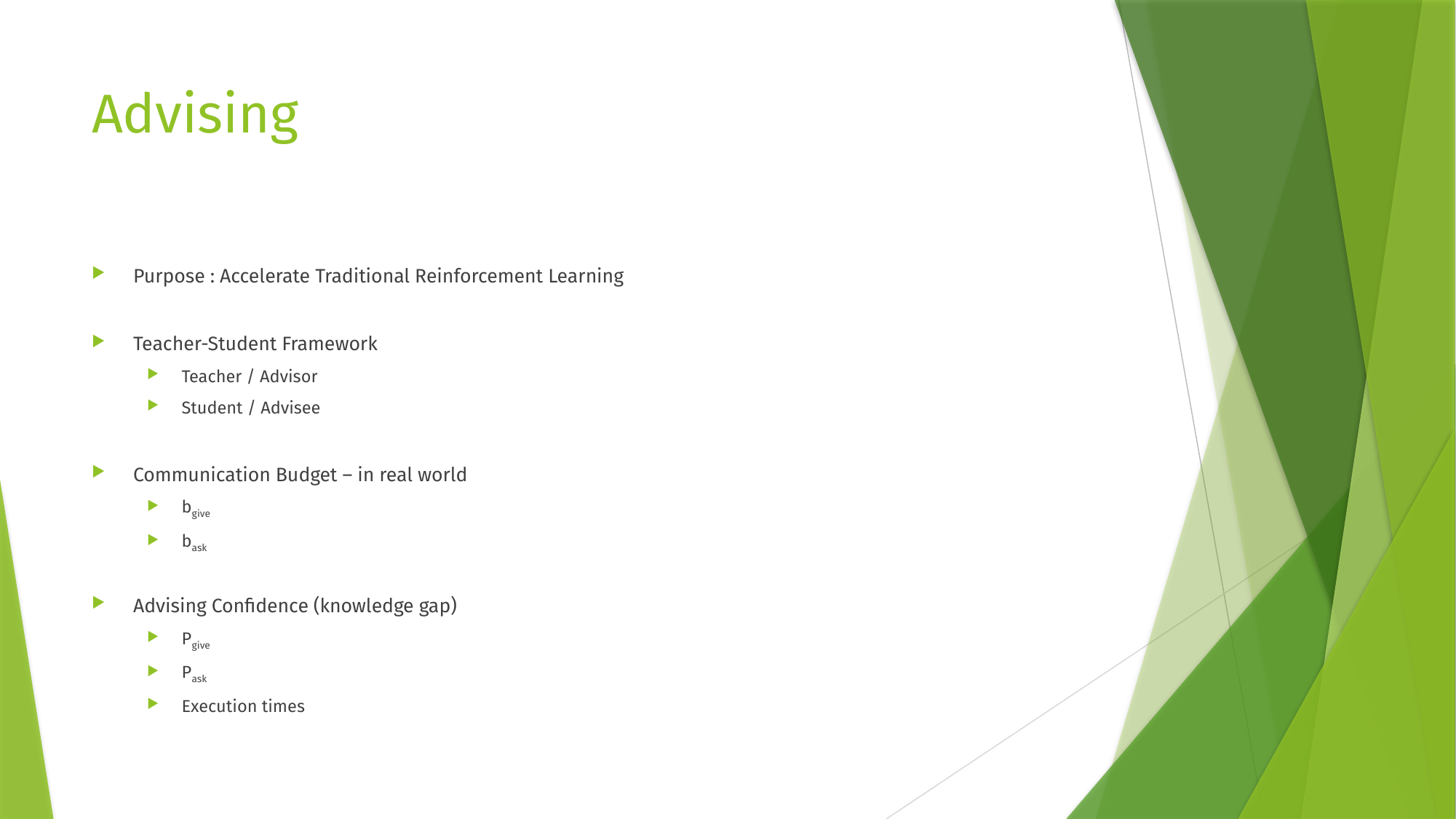

# Advising
Purpose : Accelerate Traditional Reinforcement Learning

Teacher-Student Framework
Teacher / Advisor
Student / Advisee

Communication Budget – in real world
bgive
bask

Advising Confidence (knowledge gap)
Pgive
Pask
Execution times